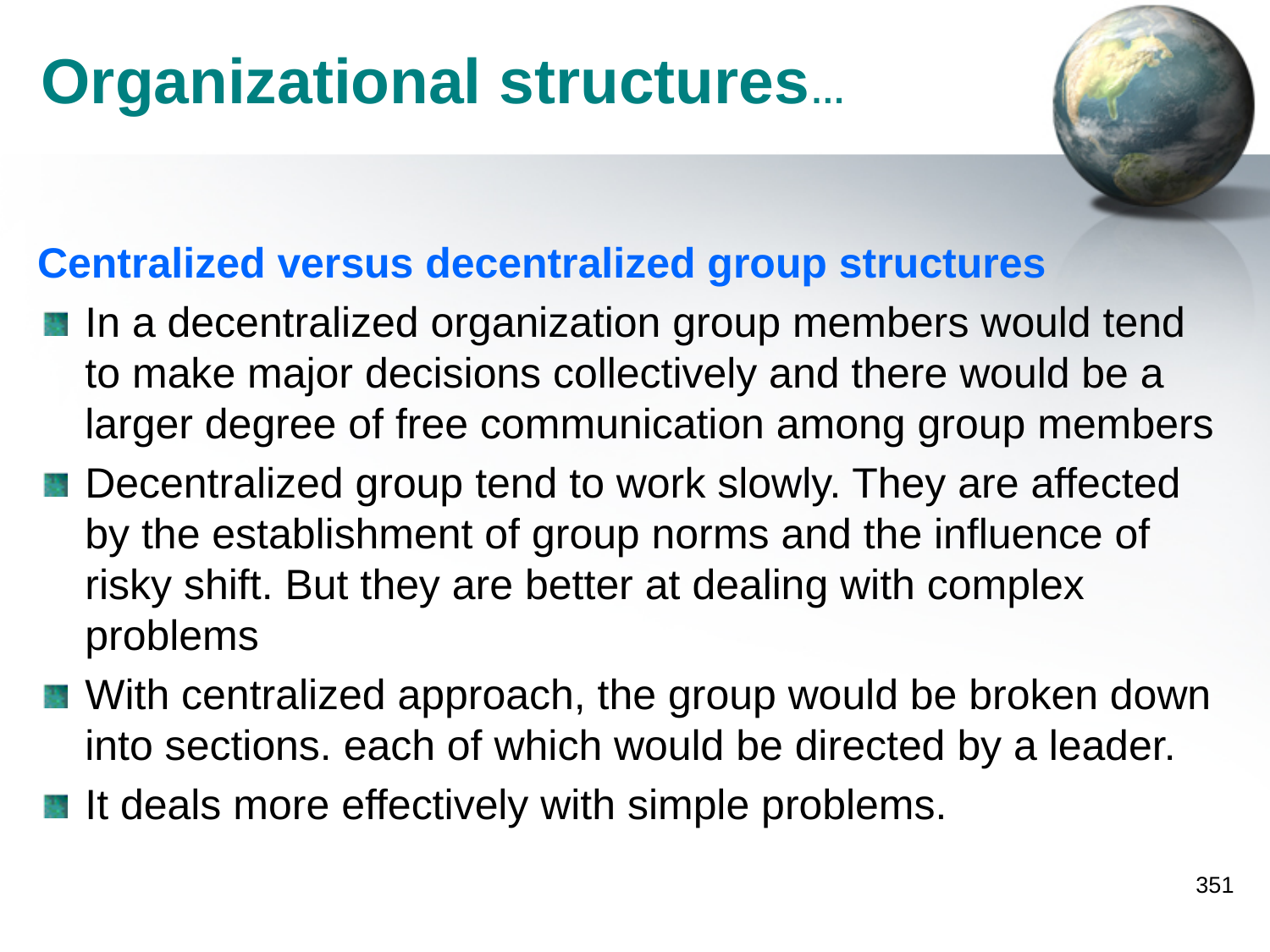

# Organizational structures…
Centralized versus decentralized group structures
In a decentralized organization group members would tend to make major decisions collectively and there would be a larger degree of free communication among group members
Decentralized group tend to work slowly. They are affected by the establishment of group norms and the influence of risky shift. But they are better at dealing with complex problems
With centralized approach, the group would be broken down into sections. each of which would be directed by a leader.
It deals more effectively with simple problems.
351